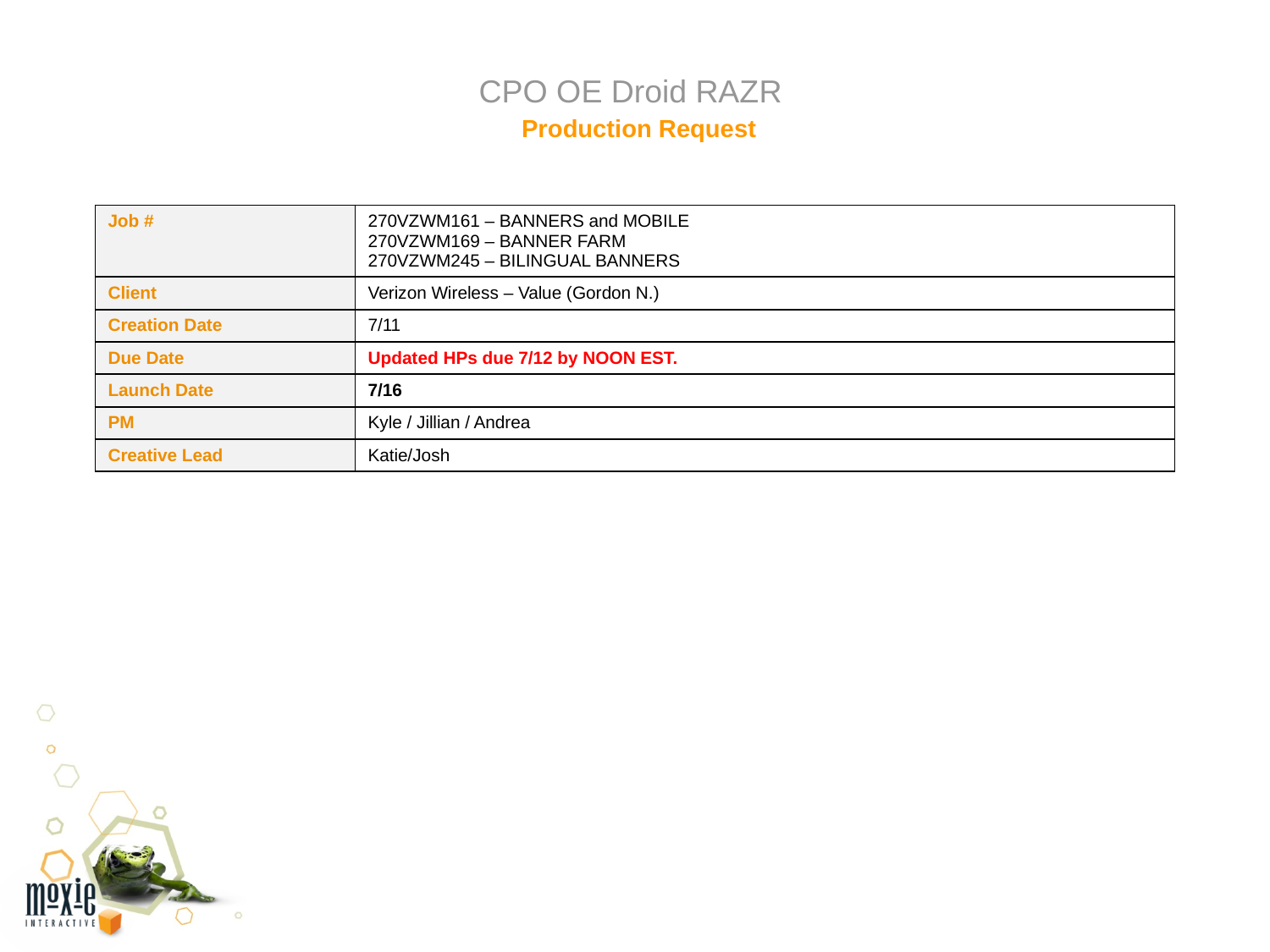

CPO OE Droid RAZR
 Production Request
| Job # | 270VZWM161 – BANNERS and MOBILE 270VZWM169 – BANNER FARM 270VZWM245 – BILINGUAL BANNERS |
| --- | --- |
| Client | Verizon Wireless – Value (Gordon N.) |
| Creation Date | 7/11 |
| Due Date | Updated HPs due 7/12 by NOON EST. |
| Launch Date | 7/16 |
| PM | Kyle / Jillian / Andrea |
| Creative Lead | Katie/Josh |